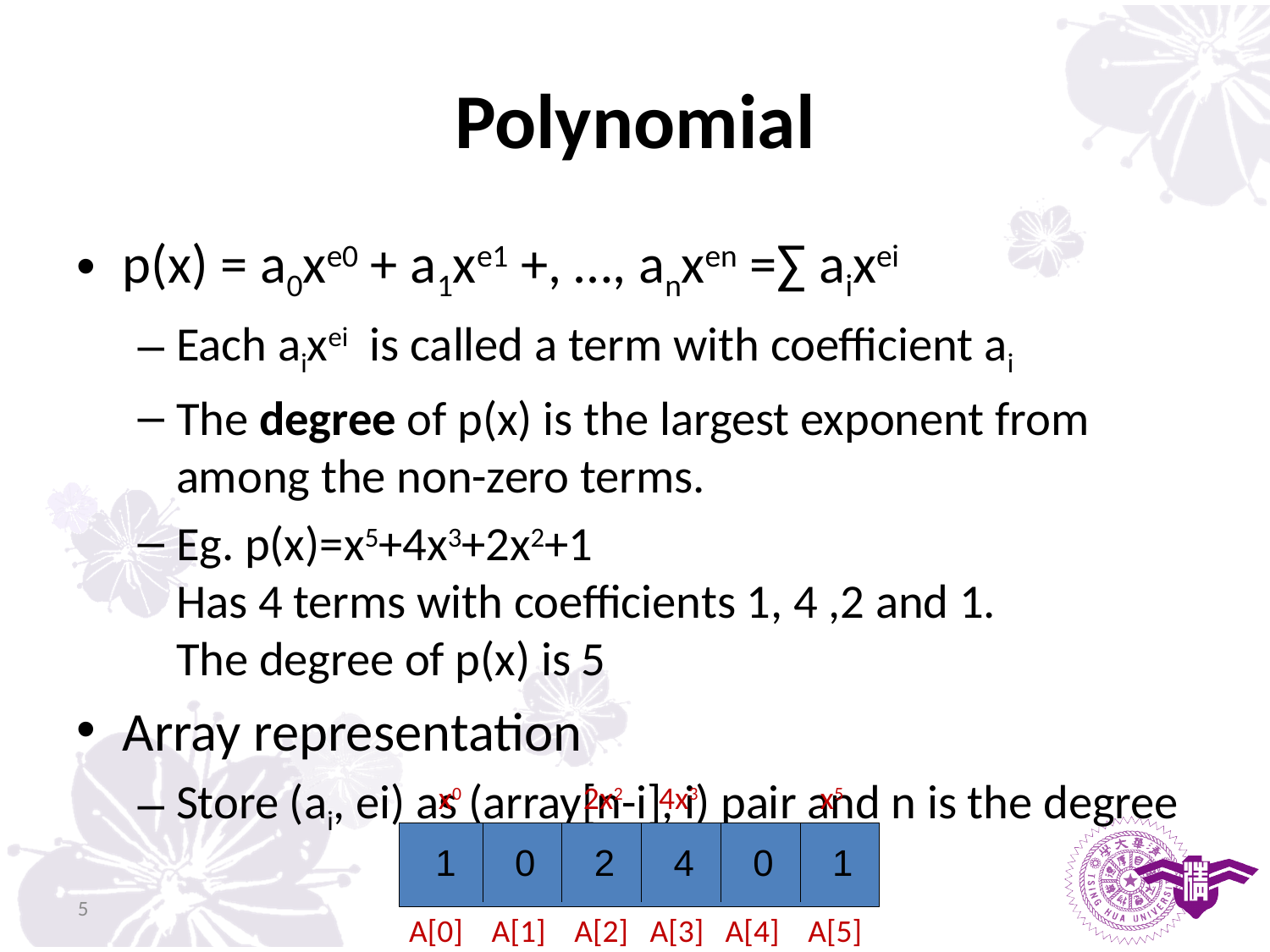

# Polynomial
p(x) = a0xe0 + a1xe1 +, …, anxen =∑ aixei
Each aixei  is called a term with coefficient ai
The degree of p(x) is the largest exponent from among the non-zero terms.
Eg. p(x)=x5+4x3+2x2+1
Has 4 terms with coefficients 1, 4 ,2 and 1.
The degree of p(x) is 5
Array representation
Store (ai, ei) as (array[n-i], i) pair and n is the degree

    x0                 2x2     4x3                 x5

1
0
2
4
0
1
A[0]    A[1]    A[2]   A[3]   A[4]    A[5]
5